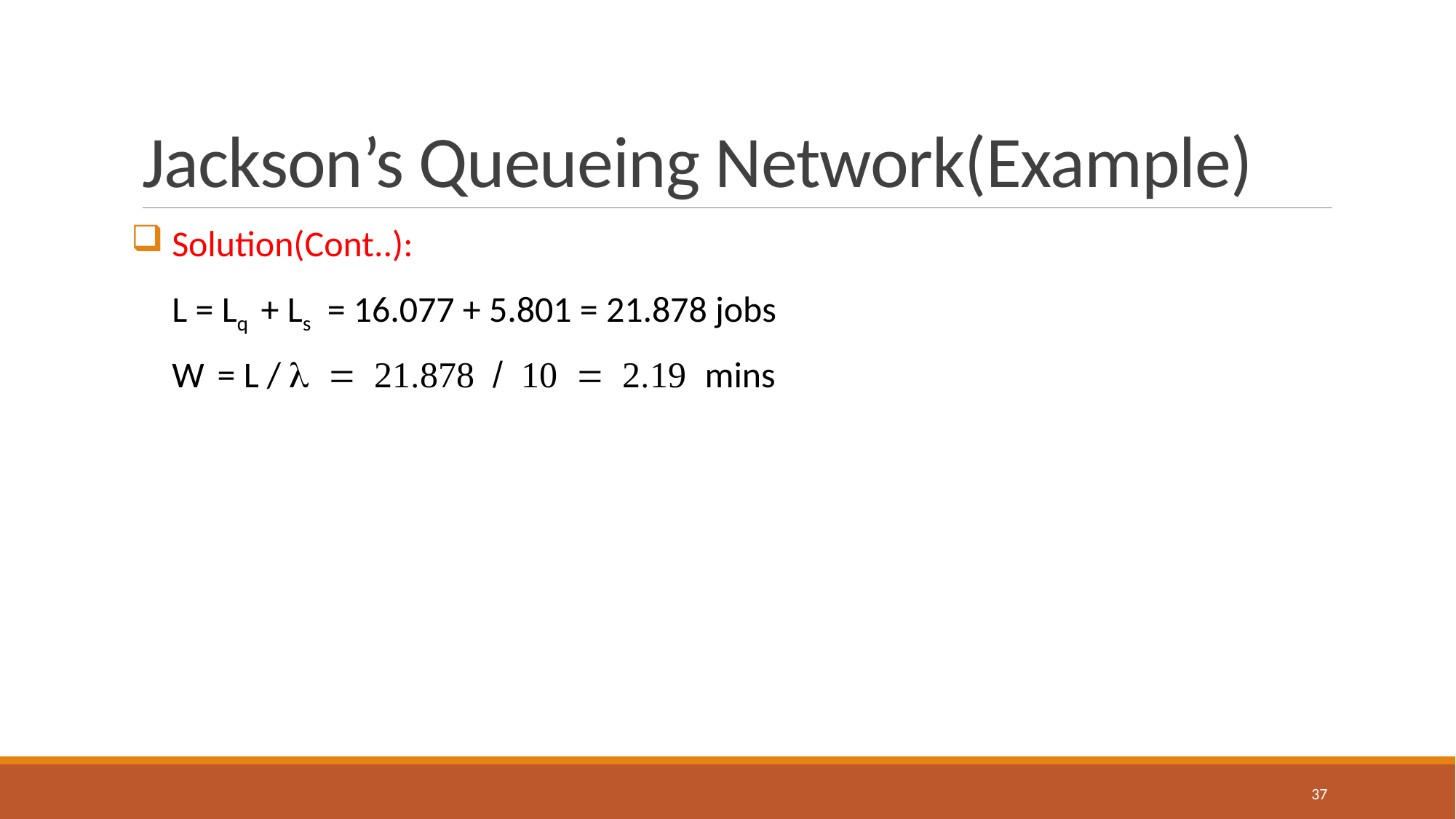

# Jackson’s Queueing Network(Example)
 Solution(Cont..):
     L = Lq  + Ls  = 16.077 + 5.801 = 21.878 jobs
     W  = L / λ = 21.878 / 10 = 2.19 mins

37